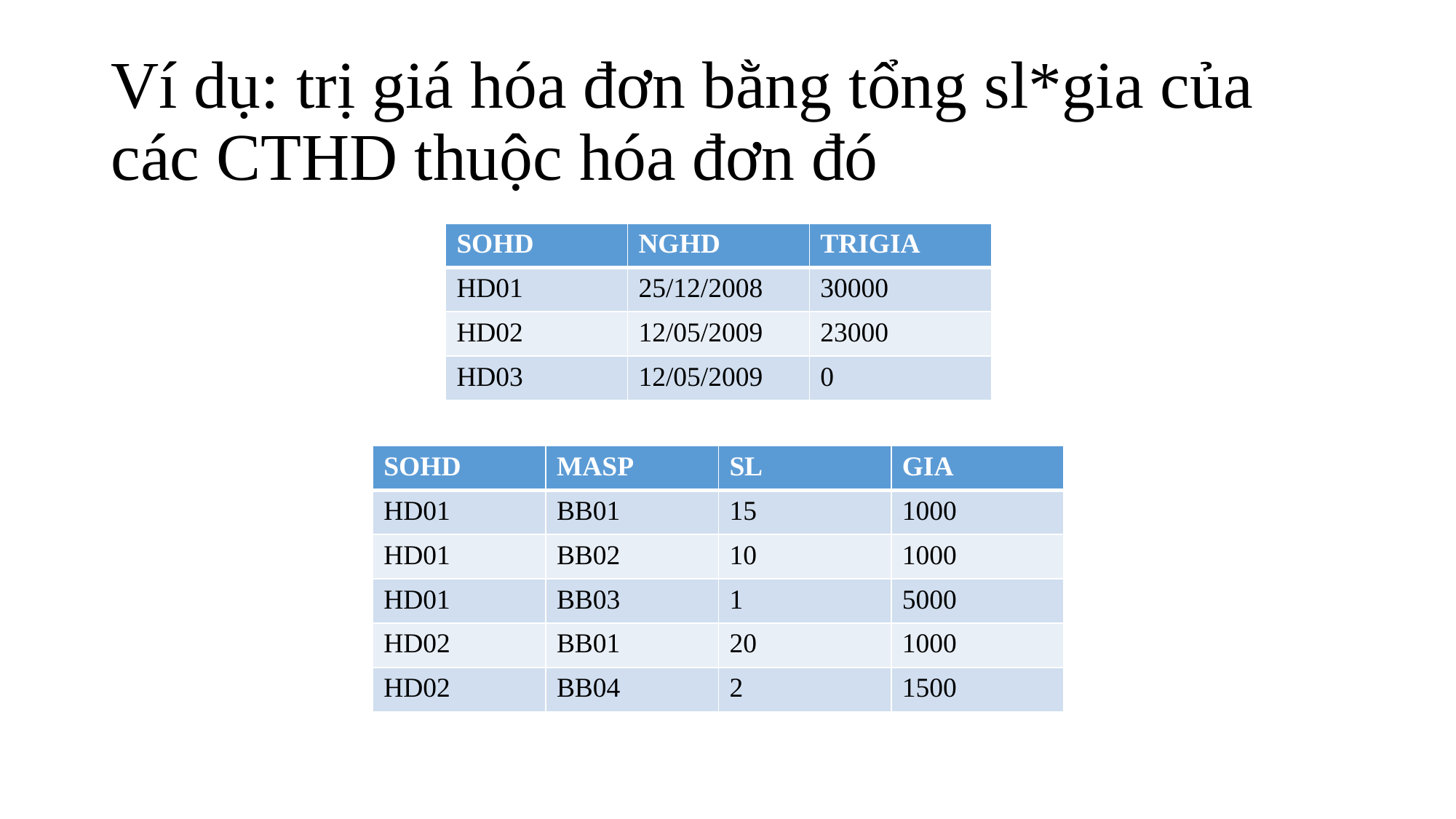

# Ví dụ: trị giá hóa đơn bằng tổng sl*gia của các CTHD thuộc hóa đơn đó
| SOHD | NGHD | TRIGIA |
| --- | --- | --- |
| HD01 | 25/12/2008 | 30000 |
| HD02 | 12/05/2009 | 23000 |
| HD03 | 12/05/2009 | 0 |
| SOHD | MASP | SL | GIA |
| --- | --- | --- | --- |
| HD01 | BB01 | 15 | 1000 |
| HD01 | BB02 | 10 | 1000 |
| HD01 | BB03 | 1 | 5000 |
| HD02 | BB01 | 20 | 1000 |
| HD02 | BB04 | 2 | 1500 |